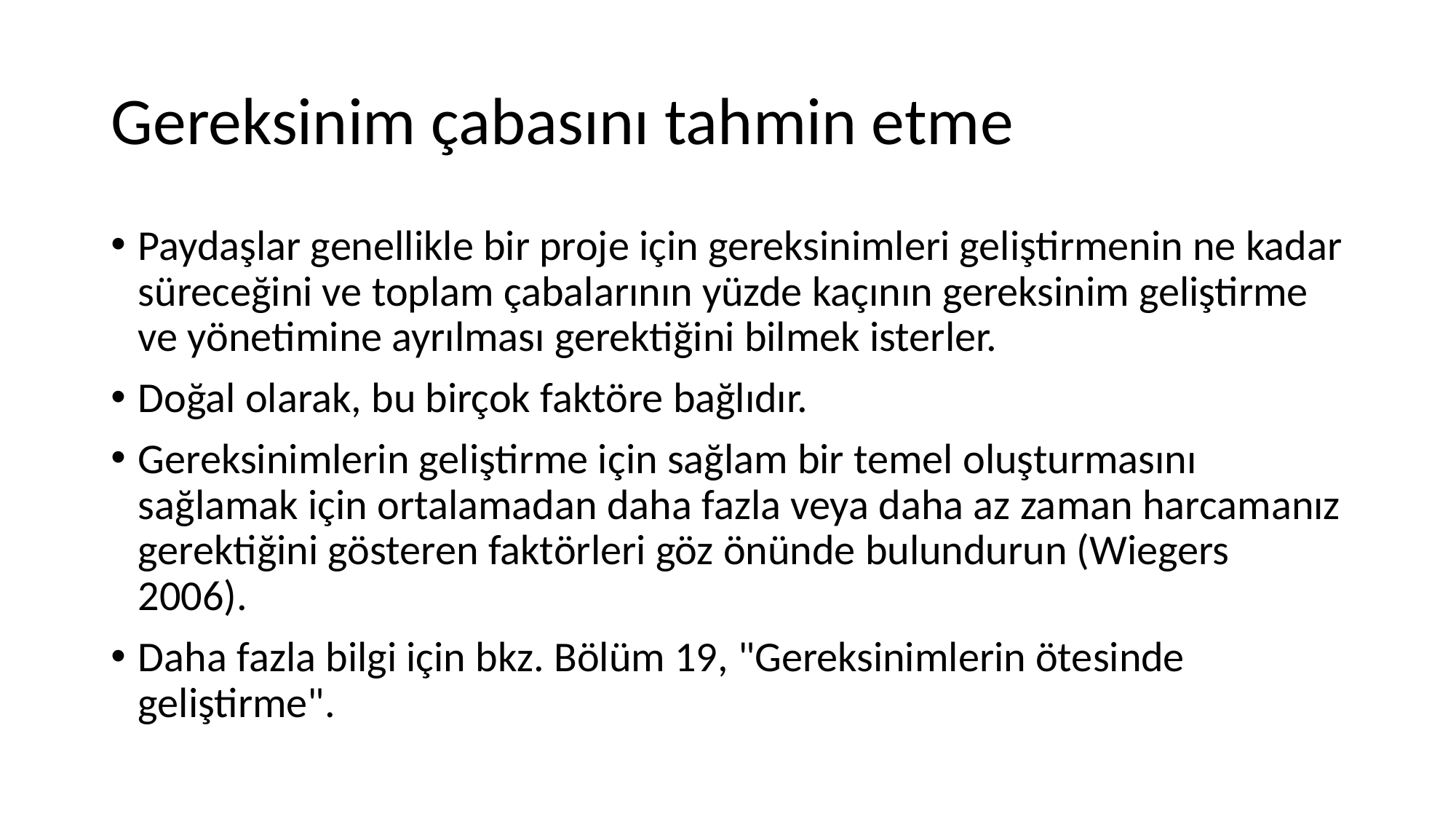

# Gereksinim çabasını tahmin etme
Paydaşlar genellikle bir proje için gereksinimleri geliştirmenin ne kadar süreceğini ve toplam çabalarının yüzde kaçının gereksinim geliştirme ve yönetimine ayrılması gerektiğini bilmek isterler.
Doğal olarak, bu birçok faktöre bağlıdır.
Gereksinimlerin geliştirme için sağlam bir temel oluşturmasını sağlamak için ortalamadan daha fazla veya daha az zaman harcamanız gerektiğini gösteren faktörleri göz önünde bulundurun (Wiegers 2006).
Daha fazla bilgi için bkz. Bölüm 19, "Gereksinimlerin ötesinde geliştirme".